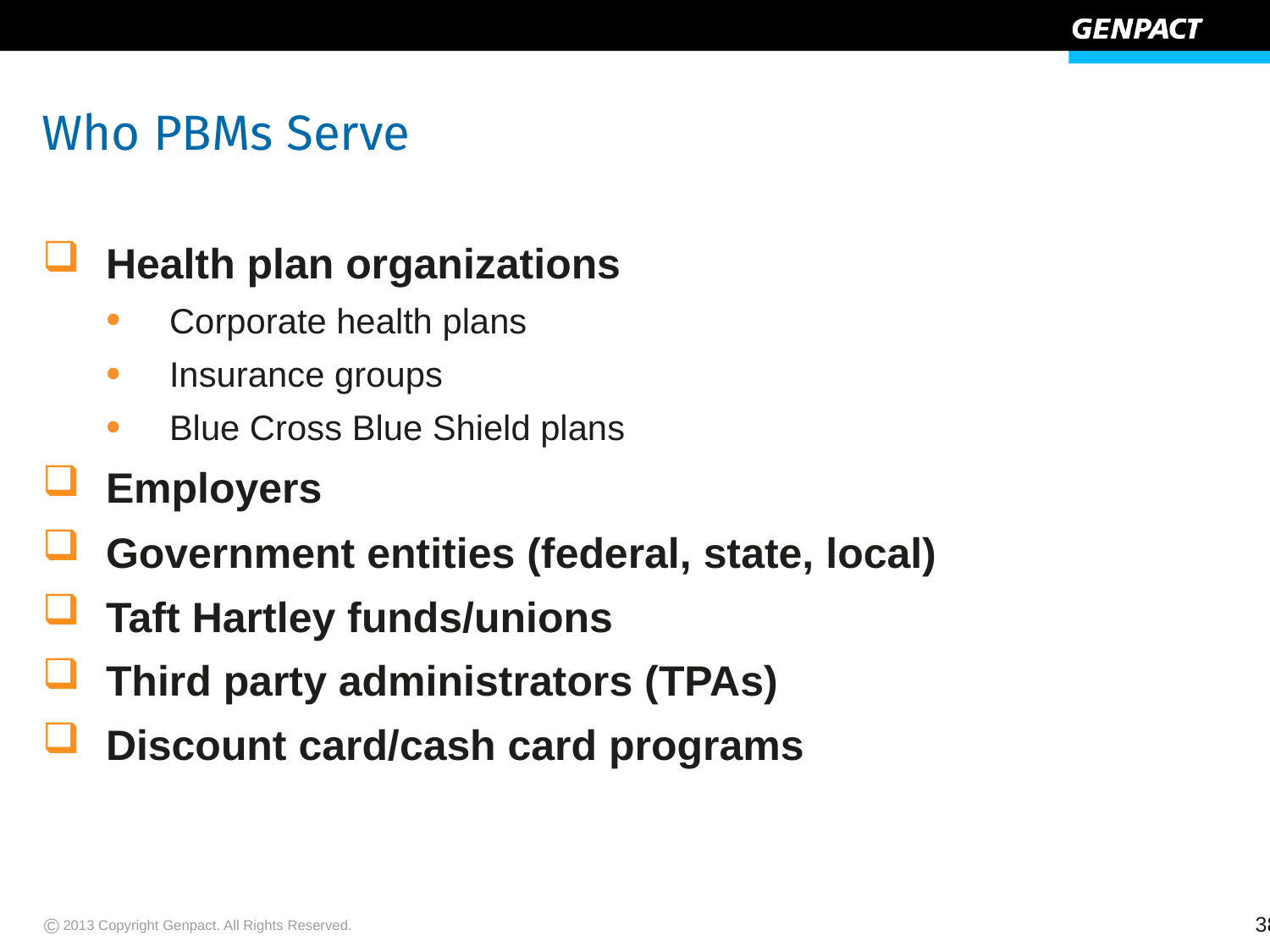

# Who PBMs Serve
Health plan organizations
Corporate health plans
Insurance groups
Blue Cross Blue Shield plans
Employers
Government entities (federal, state, local)
Taft Hartley funds/unions
Third party administrators (TPAs)
Discount card/cash card programs